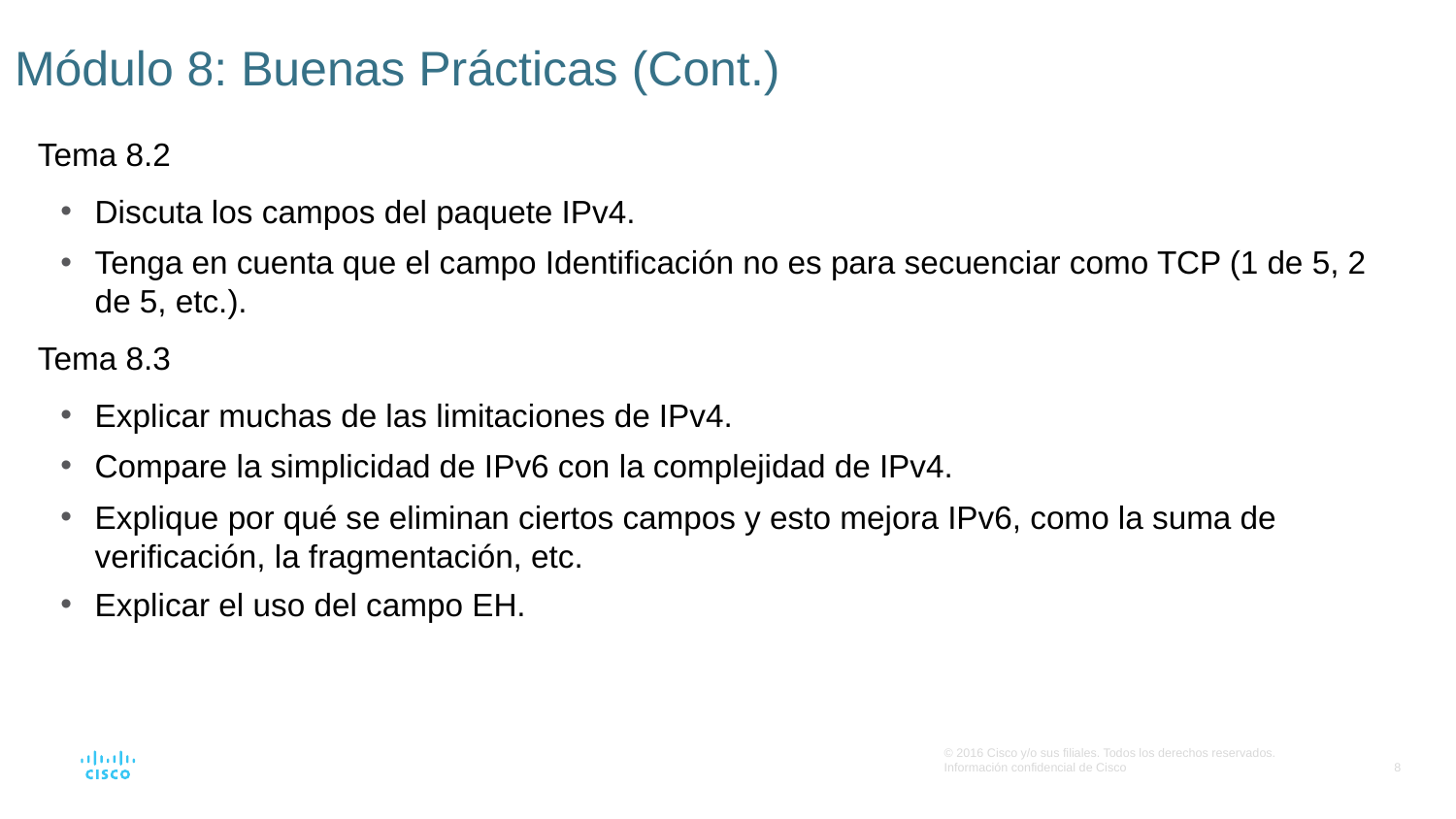

# Módulo 8: Buenas Prácticas (Cont.)
Tema 8.2
Discuta los campos del paquete IPv4.
Tenga en cuenta que el campo Identificación no es para secuenciar como TCP (1 de 5, 2 de 5, etc.).
Tema 8.3
Explicar muchas de las limitaciones de IPv4.
Compare la simplicidad de IPv6 con la complejidad de IPv4.
Explique por qué se eliminan ciertos campos y esto mejora IPv6, como la suma de verificación, la fragmentación, etc.
Explicar el uso del campo EH.